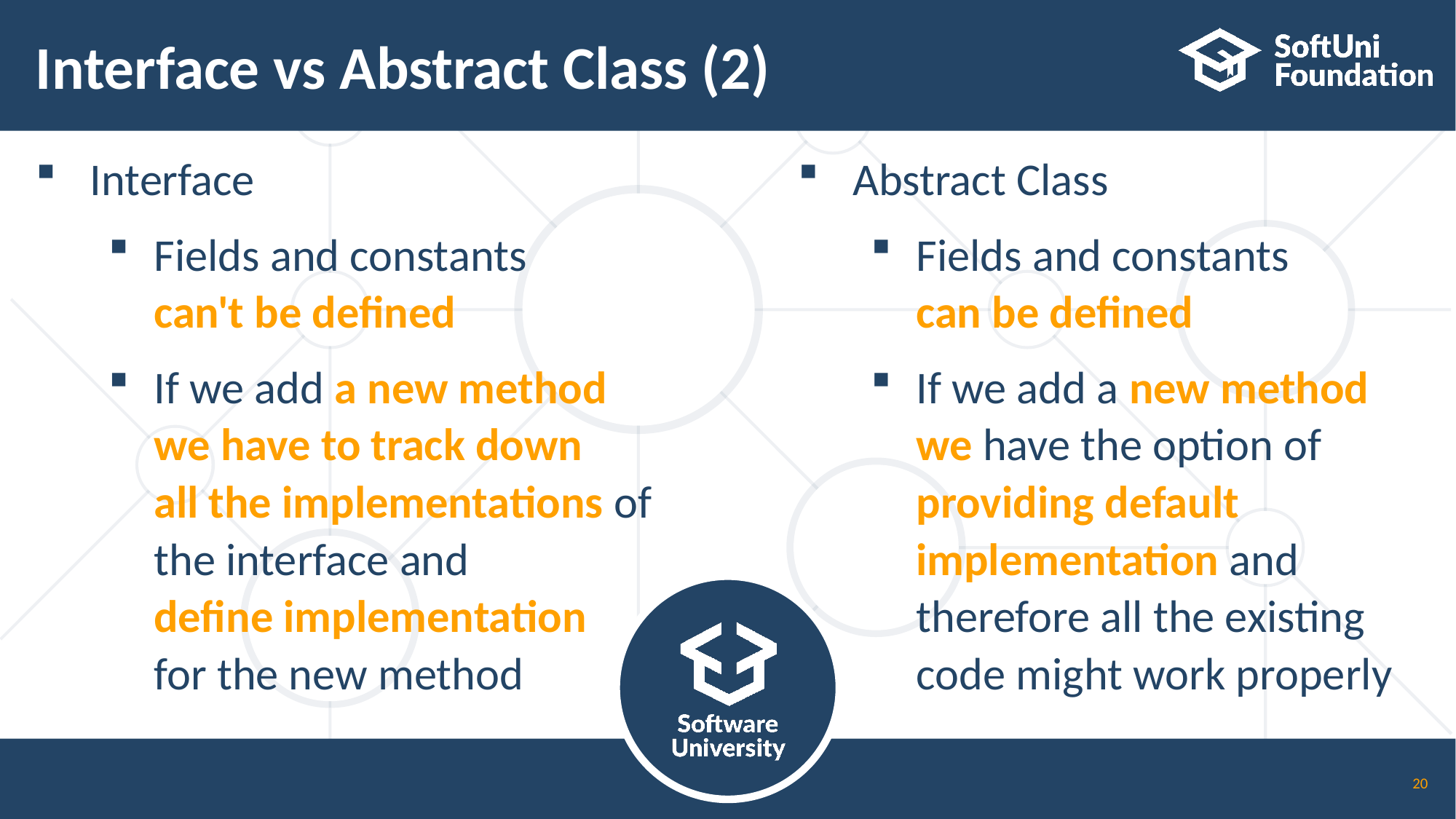

# Interface vs Abstract Class (2)
Interface
Fields and constants
can't be defined
If we add a new method
we have to track down
all the implementations of the interface and
define implementation
for the new method
Abstract Class
Fields and constants
can be defined
If we add a new method
we have the option of
providing default
implementation and
therefore all the existing
code might work properly
20